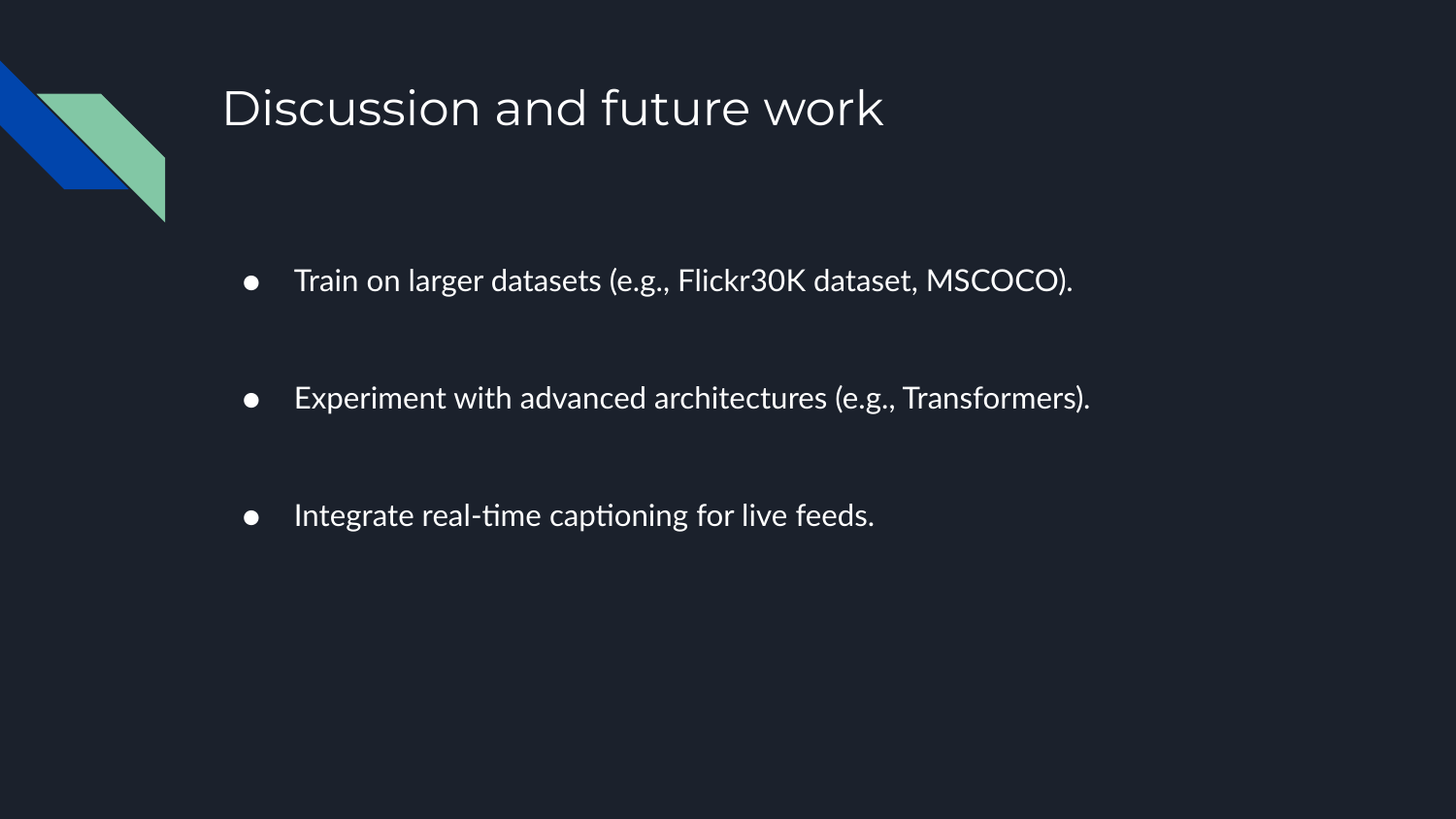

# Discussion and future work
Train on larger datasets (e.g., Flickr30K dataset, MSCOCO).

Experiment with advanced architectures (e.g., Transformers).

Integrate real-time captioning for live feeds.